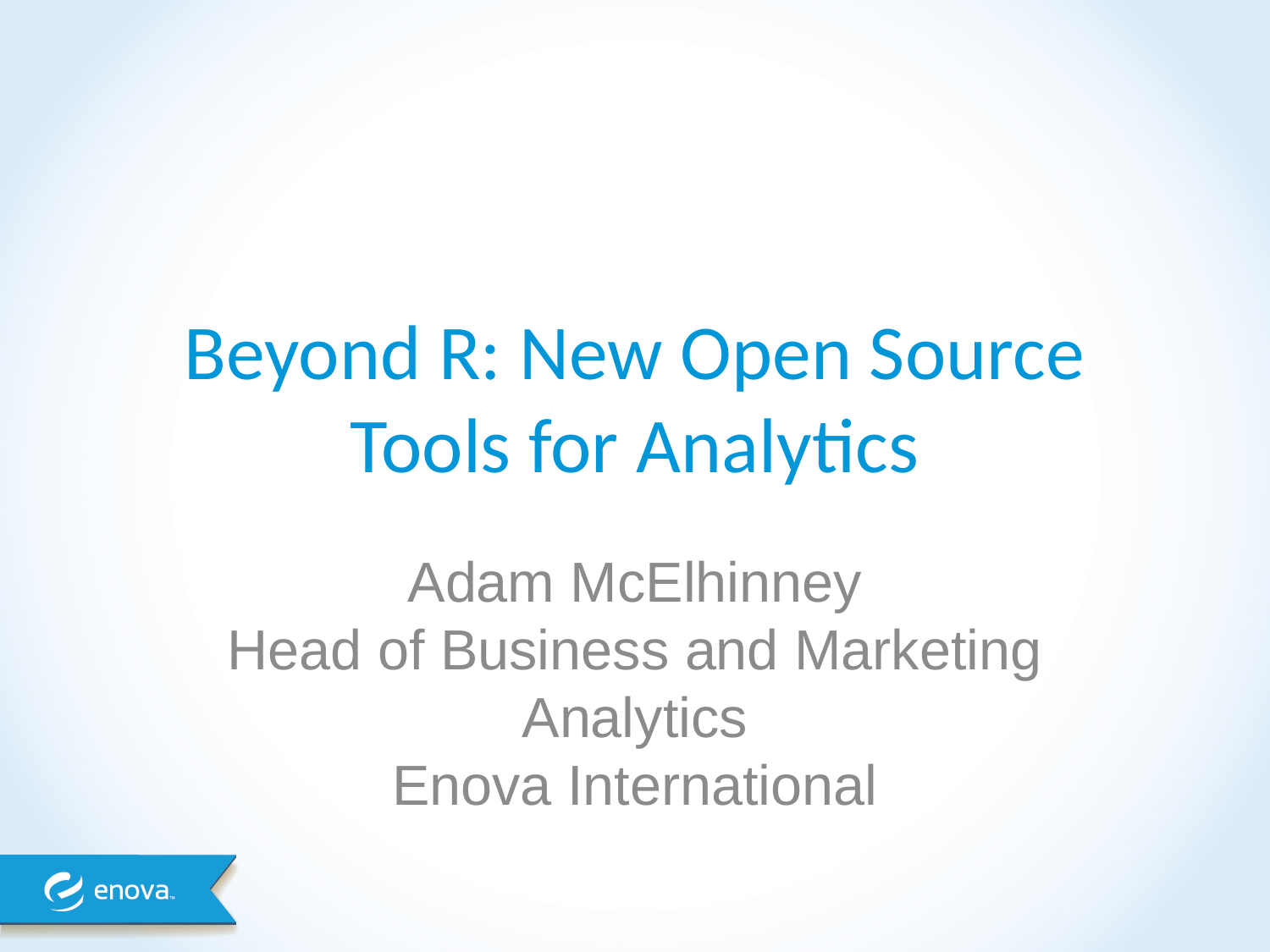

# Beyond R: New Open Source Tools for Analytics
Adam McElhinney
Head of Business and Marketing Analytics
Enova International